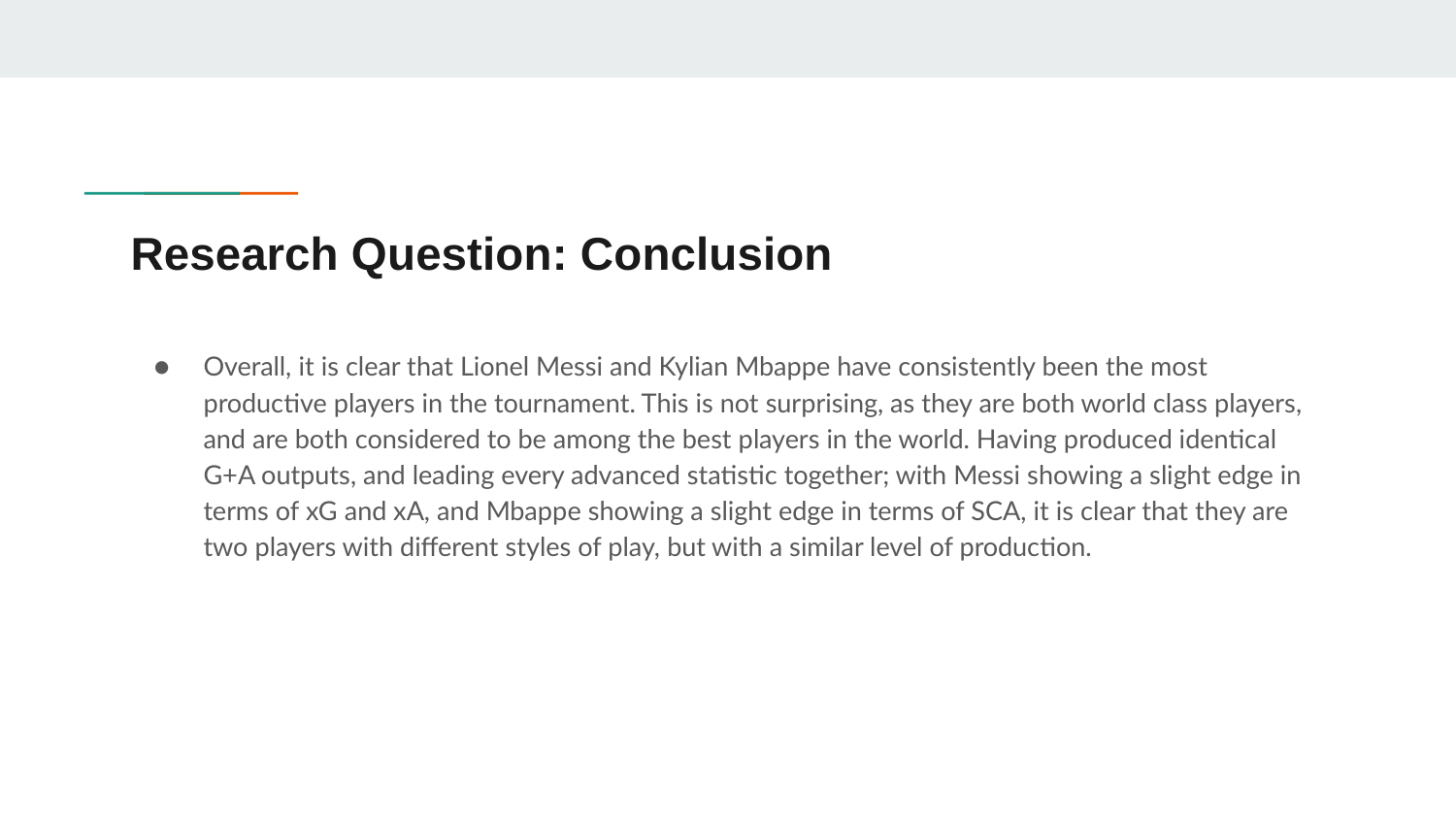

# Research Question: Conclusion
Overall, it is clear that Lionel Messi and Kylian Mbappe have consistently been the most productive players in the tournament. This is not surprising, as they are both world class players, and are both considered to be among the best players in the world. Having produced identical G+A outputs, and leading every advanced statistic together; with Messi showing a slight edge in terms of xG and xA, and Mbappe showing a slight edge in terms of SCA, it is clear that they are two players with different styles of play, but with a similar level of production.